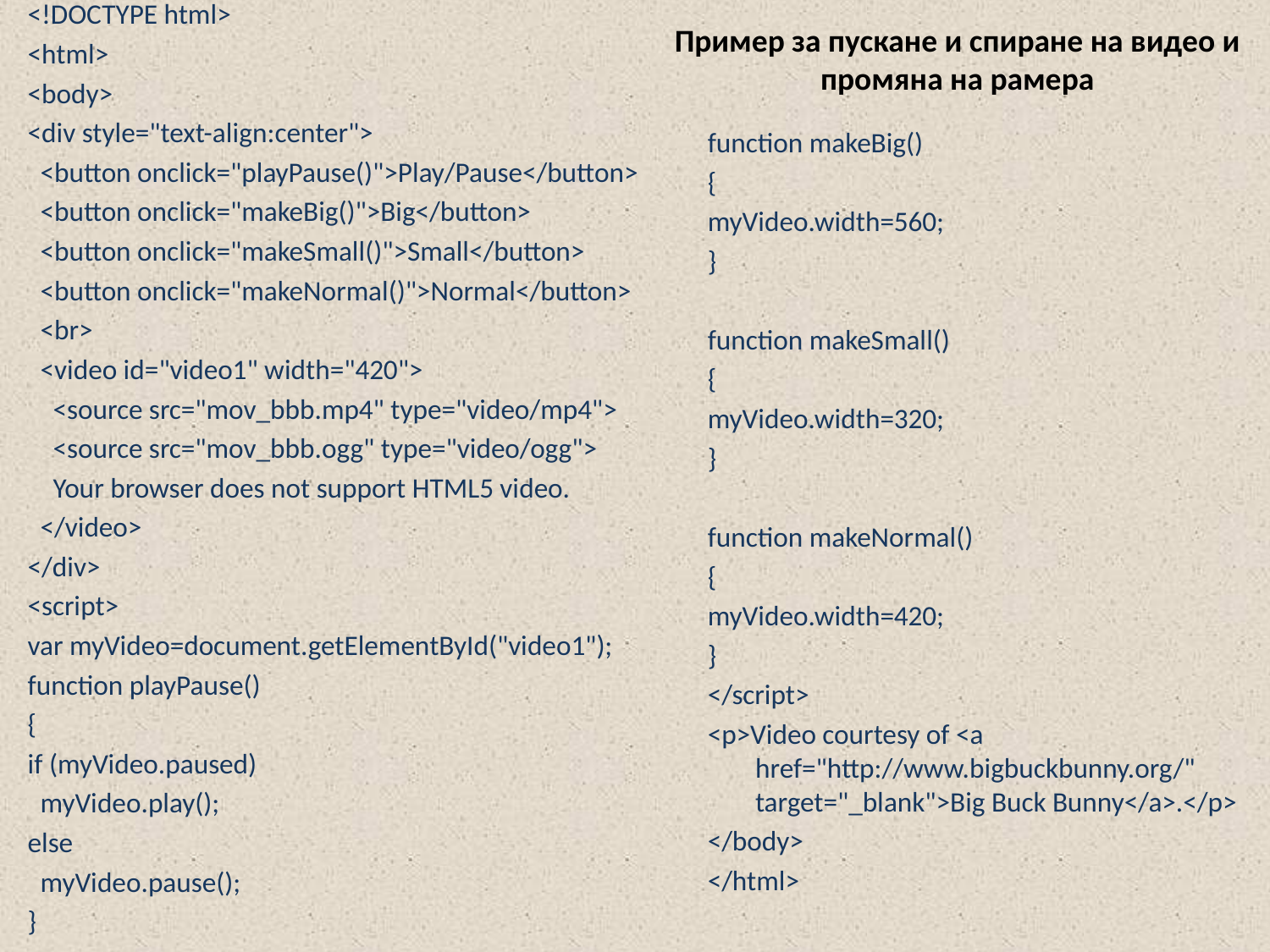

# Пример за пускане и спиране на видео и промяна на рамера

function makeBig()
{
myVideo.width=560;
}

function makeSmall()
{
myVideo.width=320;
}

function makeNormal()
{
myVideo.width=420;
}
</script>
<p>Video courtesy of <a href="http://www.bigbuckbunny.org/" target="_blank">Big Buck Bunny</a>.</p>
</body>
</html>

<!DOCTYPE html>
<html>
<body>
<div style="text-align:center">
  <button onclick="playPause()">Play/Pause</button>
  <button onclick="makeBig()">Big</button>
  <button onclick="makeSmall()">Small</button>
  <button onclick="makeNormal()">Normal</button>
  <br>
  <video id="video1" width="420">
    <source src="mov_bbb.mp4" type="video/mp4">
    <source src="mov_bbb.ogg" type="video/ogg">
    Your browser does not support HTML5 video.
  </video>
</div>
<script>
var myVideo=document.getElementById("video1");
function playPause()
{
if (myVideo.paused)
  myVideo.play();
else
  myVideo.pause();
}

function makeBig()
{
myVideo.width=560;
}

function makeSmall()
{
myVideo.width=320;
}

function makeNormal()
{
myVideo.width=420;
}
</script>

<p>Video courtesy of <a href="http://www.bigbuckbunny.org/" target="_blank">Big Buck Bunny</a>.</p>
</body>
</html>